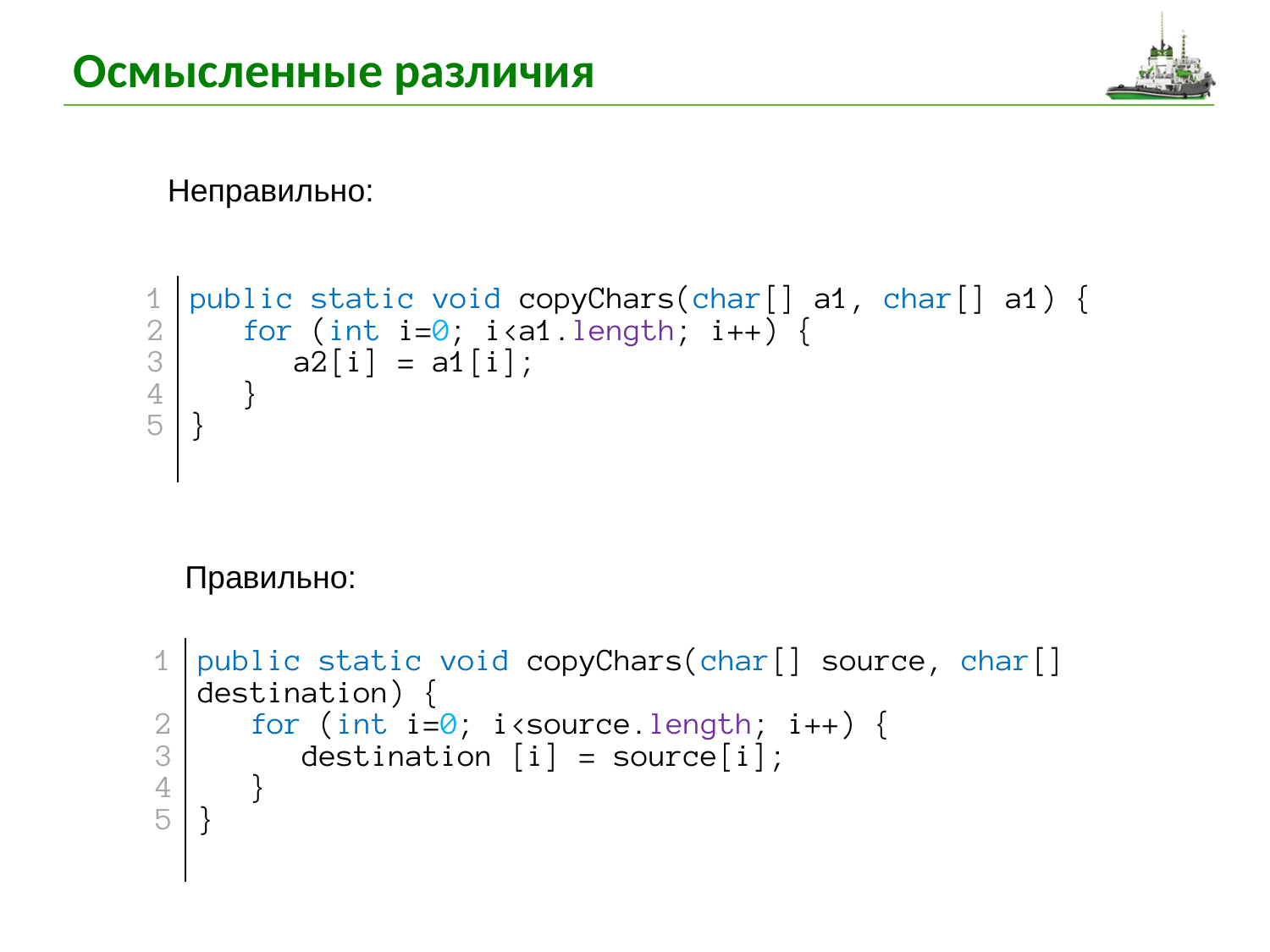

# Осмысленные различия
Неправильно:
| 1 2 3 4 5 | public static void copyChars(char[] a1, char[] a1) { for (int i=0; i<a1.length; i++) { a2[i] = a1[i]; } } |
| --- | --- |
Правильно:
| 1 2 3 4 5 | public static void copyChars(char[] source, char[] destination) { for (int i=0; i<source.length; i++) { destination [i] = source[i]; } } |
| --- | --- |